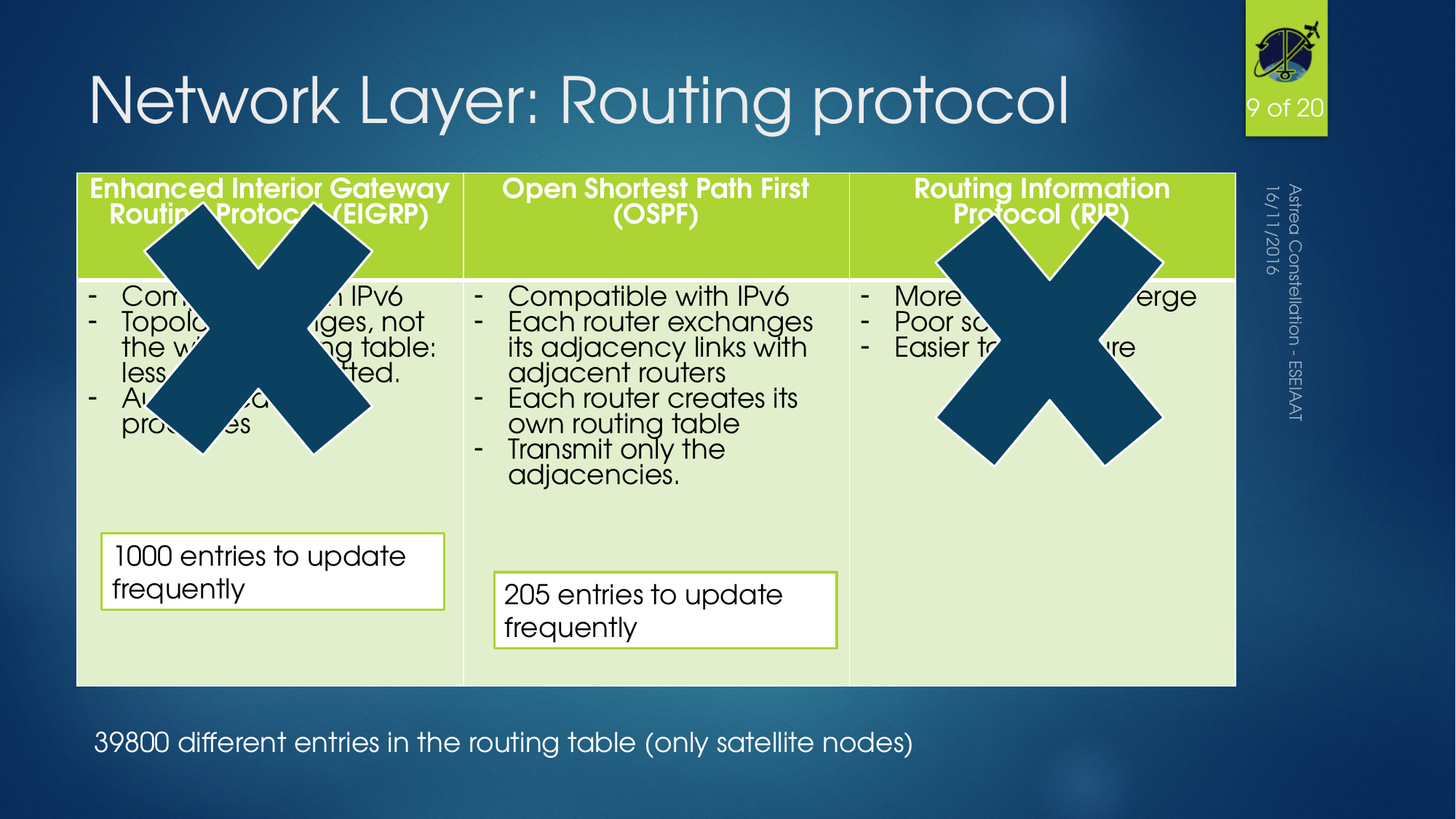

9 of 20
# Network Layer: Routing protocol

| Enhanced Interior Gateway Routing Protocol (EIGRP) | Open Shortest Path First (OSPF) | Routing Information Protocol (RIP) |
| --- | --- | --- |
| Compatible with IPv6 Topology changes, not the whole routing table: less data transmitted. Authentication processes | Compatible with IPv6 Each router exchanges its adjacency links with adjacent routers Each router creates its own routing table Transmit only the adjacencies. | More time to converge Poor scalability Easier to configure |
Routing protocol: Select routes between two nodes of the network
16/11/2016
Astrea Constellation - ESEIAAT
1000 entries to update frequently
205 entries to update frequently
39800 different entries in the routing table (only satellite nodes)